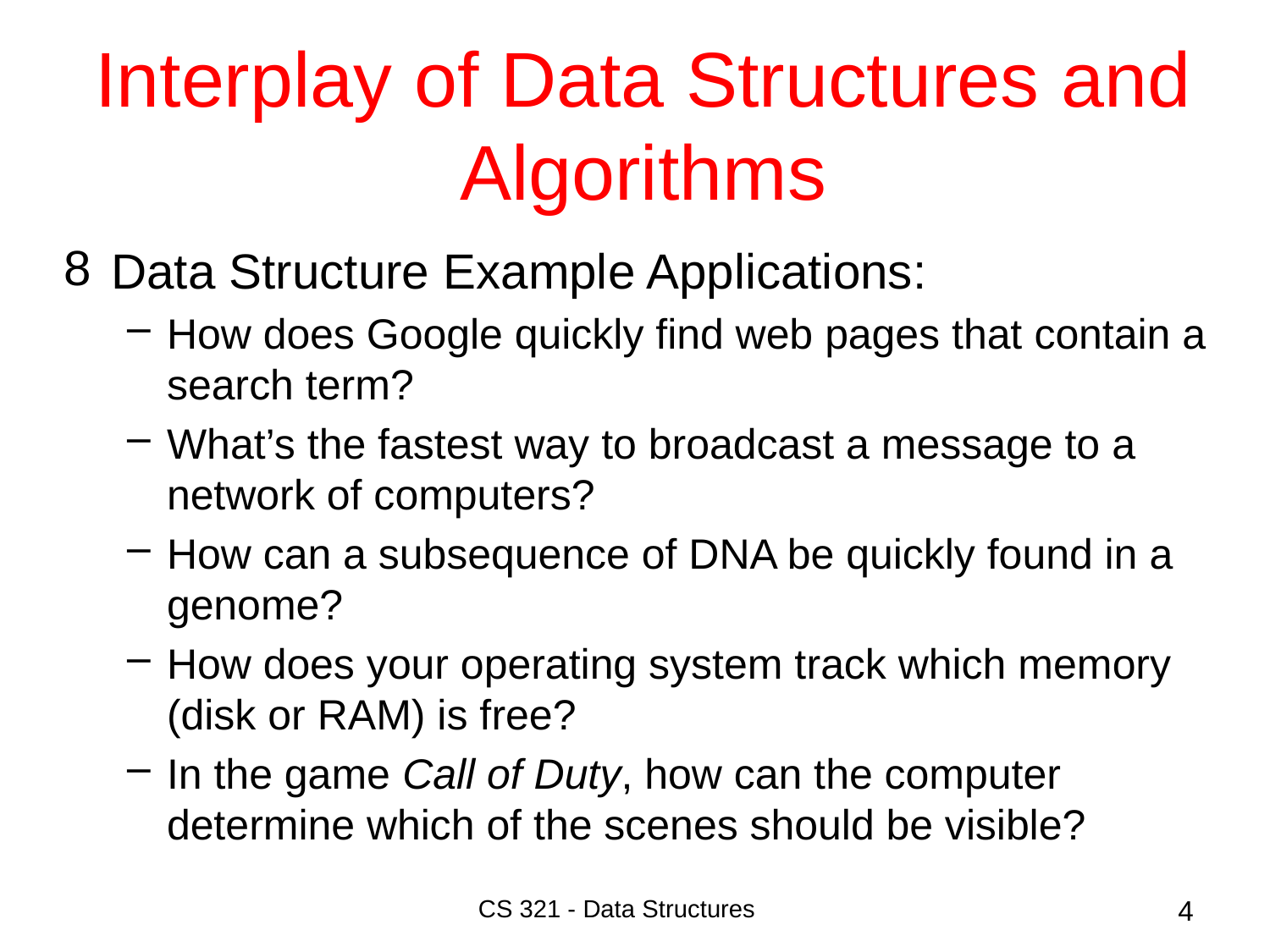

# Interplay of Data Structures and Algorithms
Data Structure Example Applications:
How does Google quickly find web pages that contain a search term?
What’s the fastest way to broadcast a message to a network of computers?
How can a subsequence of DNA be quickly found in a genome?
How does your operating system track which memory (disk or RAM) is free?
In the game Call of Duty, how can the computer determine which of the scenes should be visible?
CS 321 - Data Structures
4